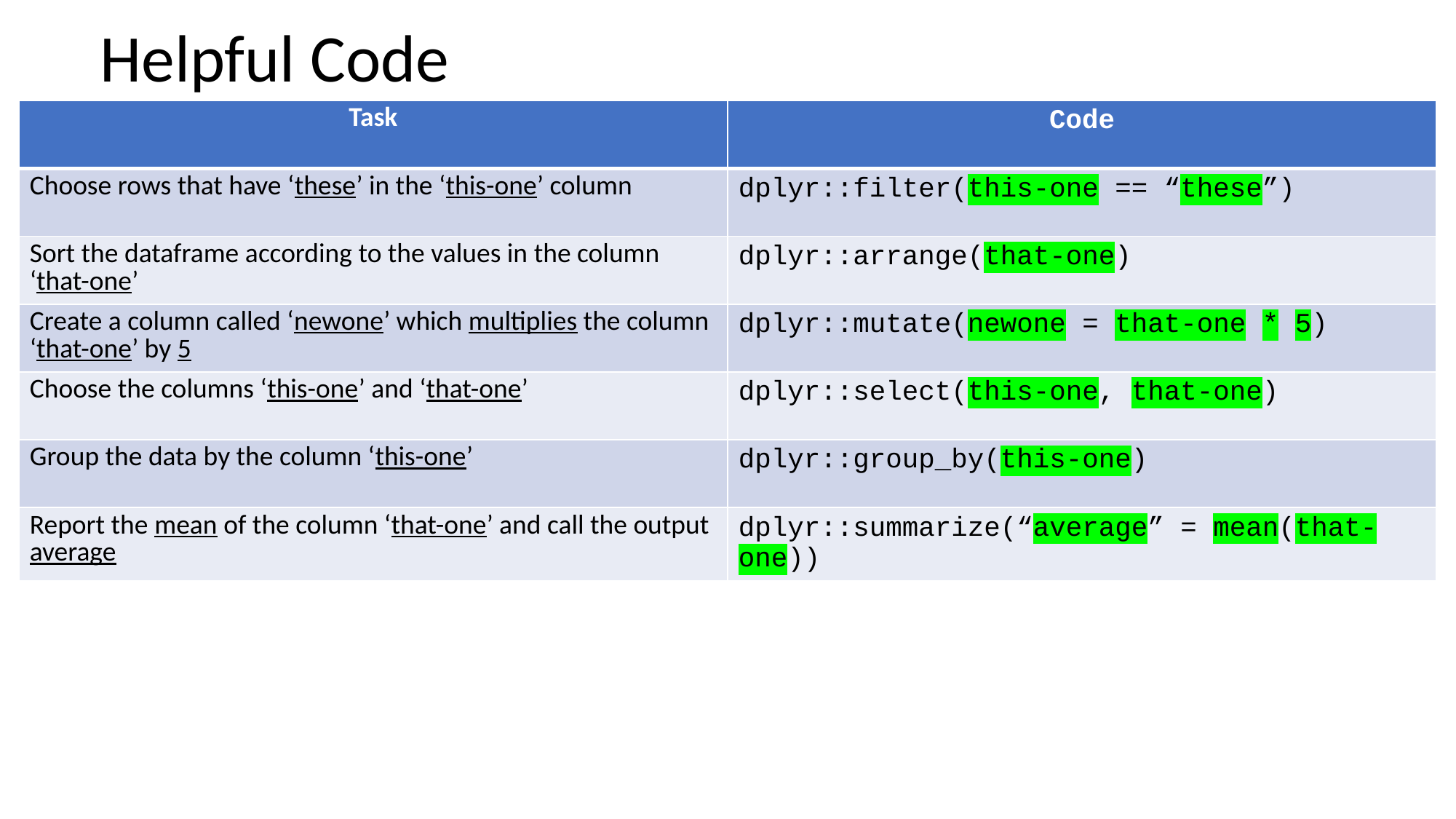

# Helpful Code
| Task | Code |
| --- | --- |
| Choose rows that have ‘these’ in the ‘this-one’ column | dplyr::filter(this-one == “these”) |
| Sort the dataframe according to the values in the column ‘that-one’ | dplyr::arrange(that-one) |
| Create a column called ‘newone’ which multiplies the column ‘that-one’ by 5 | dplyr::mutate(newone = that-one \* 5) |
| Choose the columns ‘this-one’ and ‘that-one’ | dplyr::select(this-one, that-one) |
| Group the data by the column ‘this-one’ | dplyr::group\_by(this-one) |
| Report the mean of the column ‘that-one’ and call the output average | dplyr::summarize(“average” = mean(that-one)) |